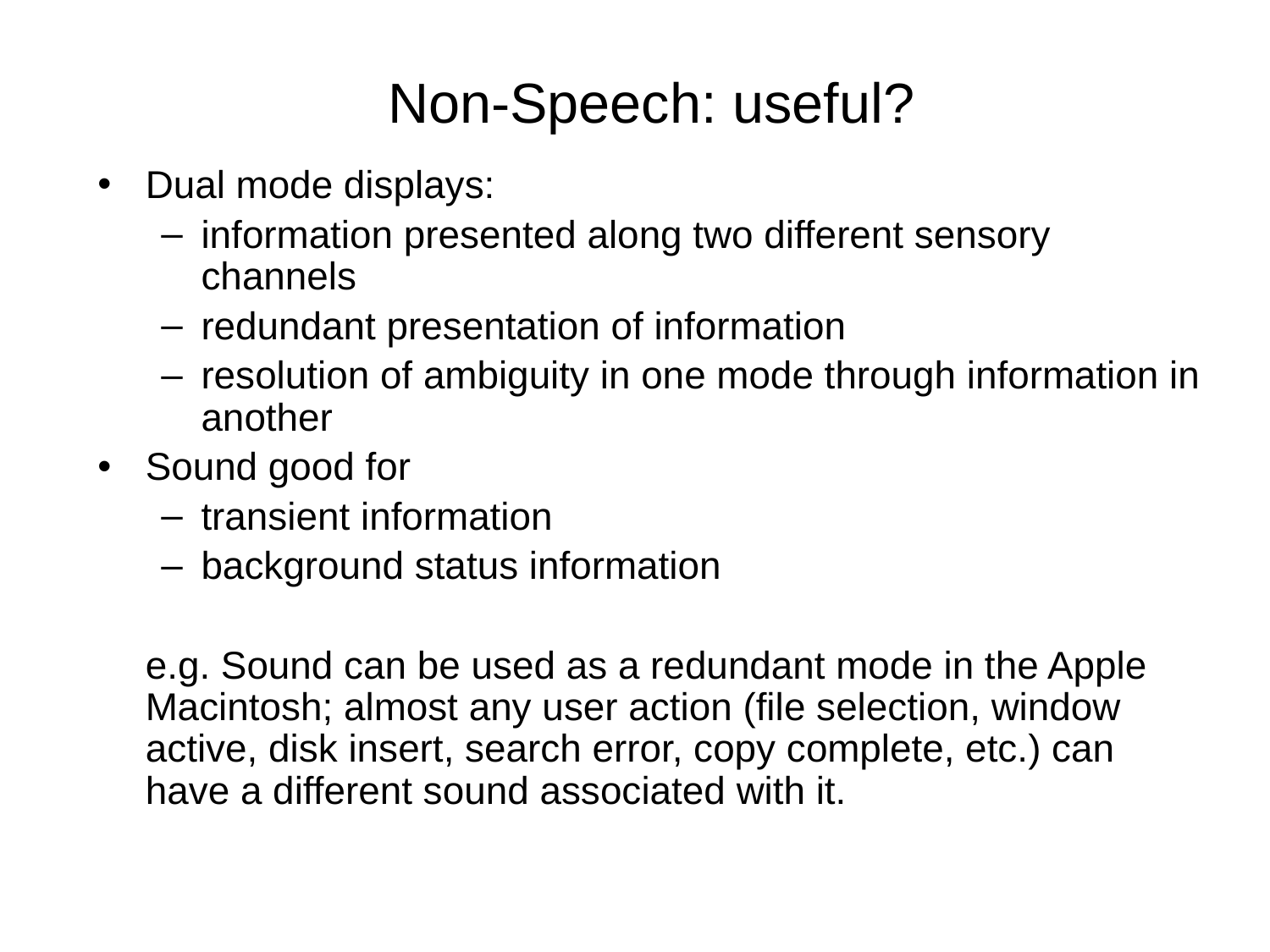

# Non-Speech: useful?
Dual mode displays:
information presented along two different sensory channels
redundant presentation of information
resolution of ambiguity in one mode through information in another
Sound good for
transient information
background status information

	e.g. Sound can be used as a redundant mode in the Apple Macintosh; almost any user action (file selection, window active, disk insert, search error, copy complete, etc.) can have a different sound associated with it.